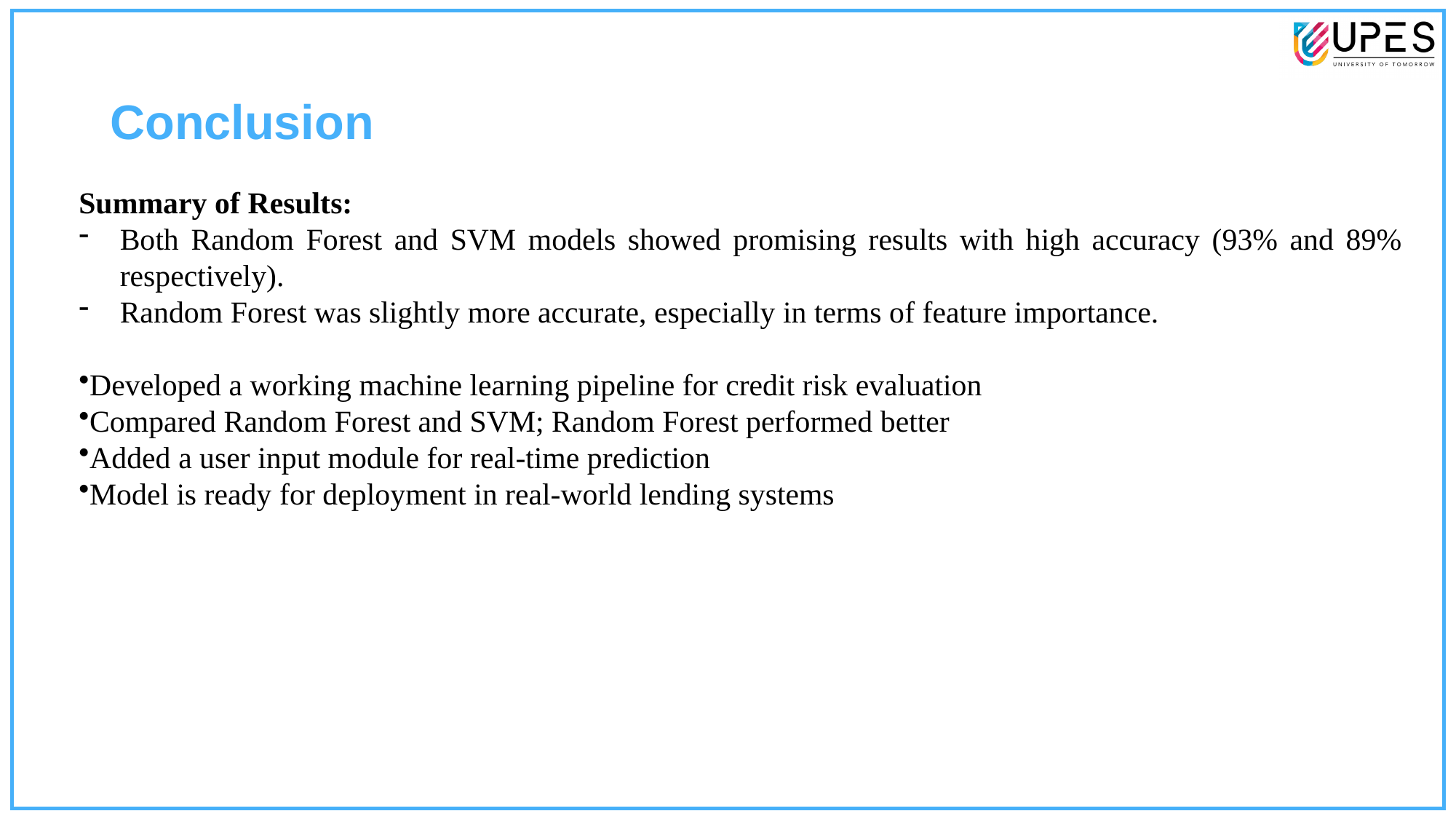

Conclusion
Summary of Results:
Both Random Forest and SVM models showed promising results with high accuracy (93% and 89% respectively).
Random Forest was slightly more accurate, especially in terms of feature importance.

Developed a working machine learning pipeline for credit risk evaluation
Compared Random Forest and SVM; Random Forest performed better
Added a user input module for real-time prediction
Model is ready for deployment in real-world lending systems